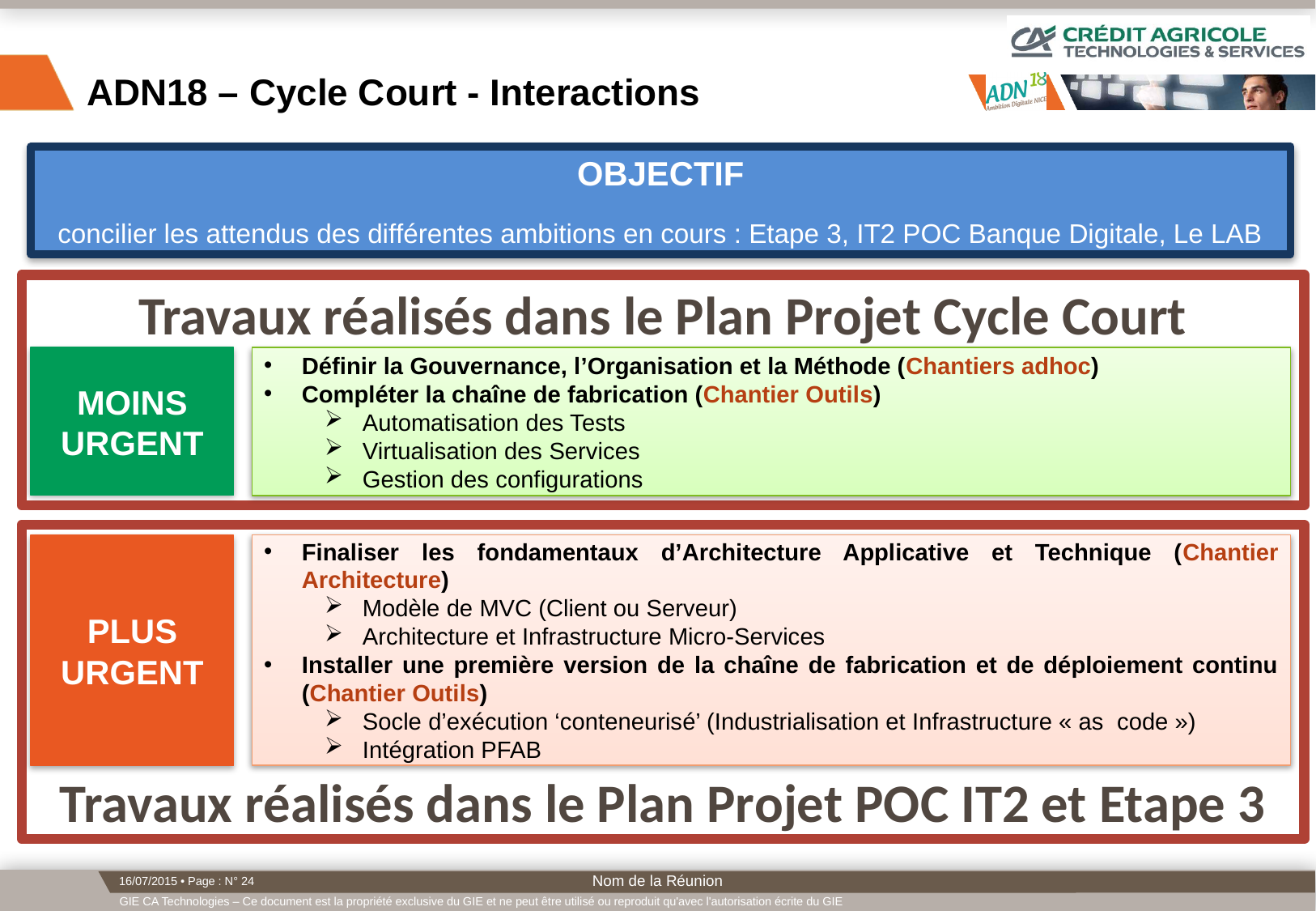

# ADN18 – Cycle Court - Interactions
OBJECTIF

concilier les attendus des différentes ambitions en cours : Etape 3, IT2 POC Banque Digitale, Le LAB
Travaux réalisés dans le Plan Projet Cycle Court
MOINS
URGENT
Définir la Gouvernance, l’Organisation et la Méthode (Chantiers adhoc)
Compléter la chaîne de fabrication (Chantier Outils)
Automatisation des Tests
Virtualisation des Services
Gestion des configurations
Travaux réalisés dans le Plan Projet POC IT2 et Etape 3
Finaliser les fondamentaux d’Architecture Applicative et Technique (Chantier Architecture)
Modèle de MVC (Client ou Serveur)
Architecture et Infrastructure Micro-Services
Installer une première version de la chaîne de fabrication et de déploiement continu (Chantier Outils)
Socle d’exécution ‘conteneurisé’ (Industrialisation et Infrastructure « as  code »)
Intégration PFAB
PLUS
URGENT
Nom de la Réunion